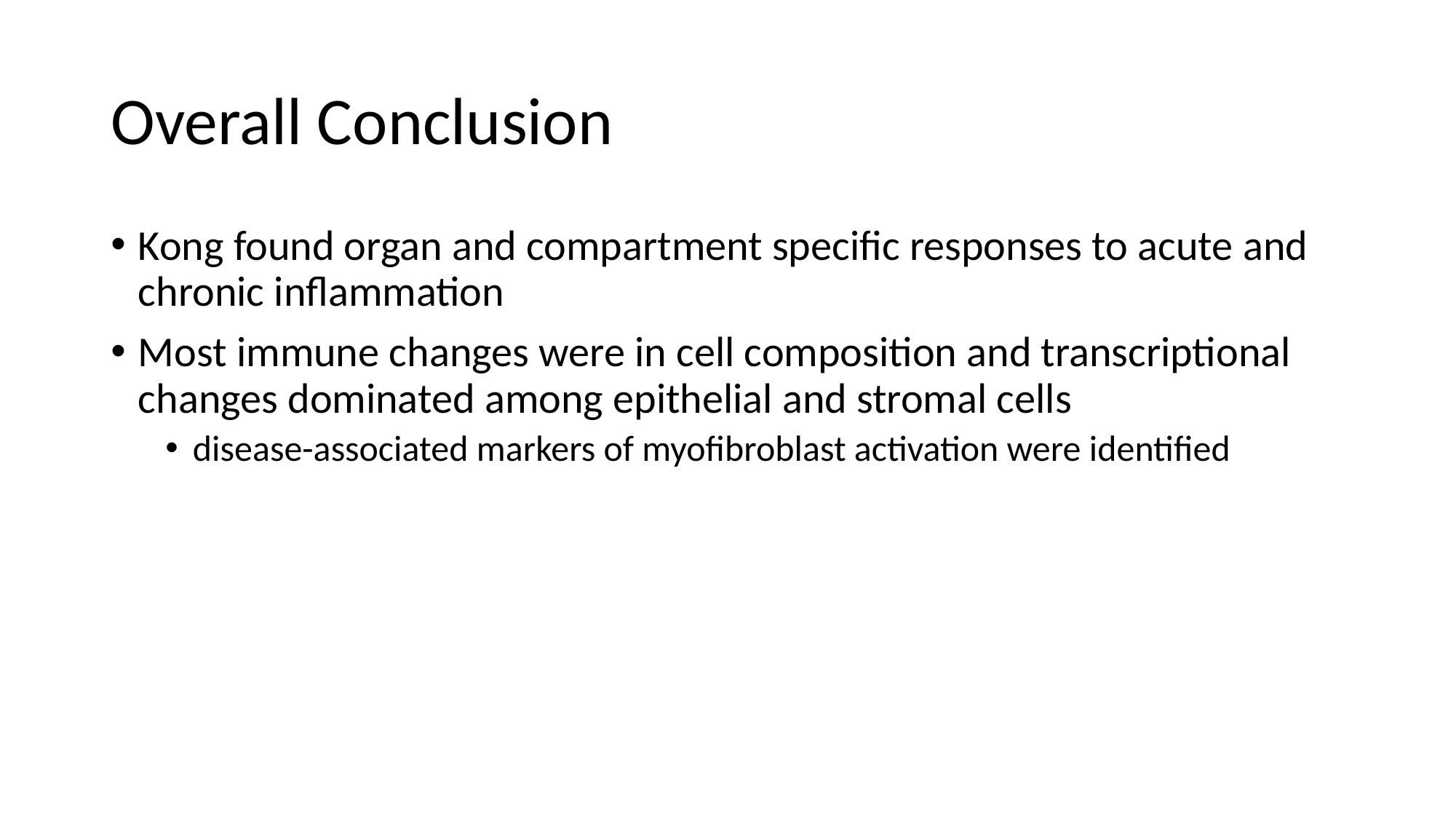

# Overall Conclusion
Kong found organ and compartment specific responses to acute and chronic inflammation
Most immune changes were in cell composition and transcriptional changes dominated among epithelial and stromal cells
disease-associated markers of myofibroblast activation were identified